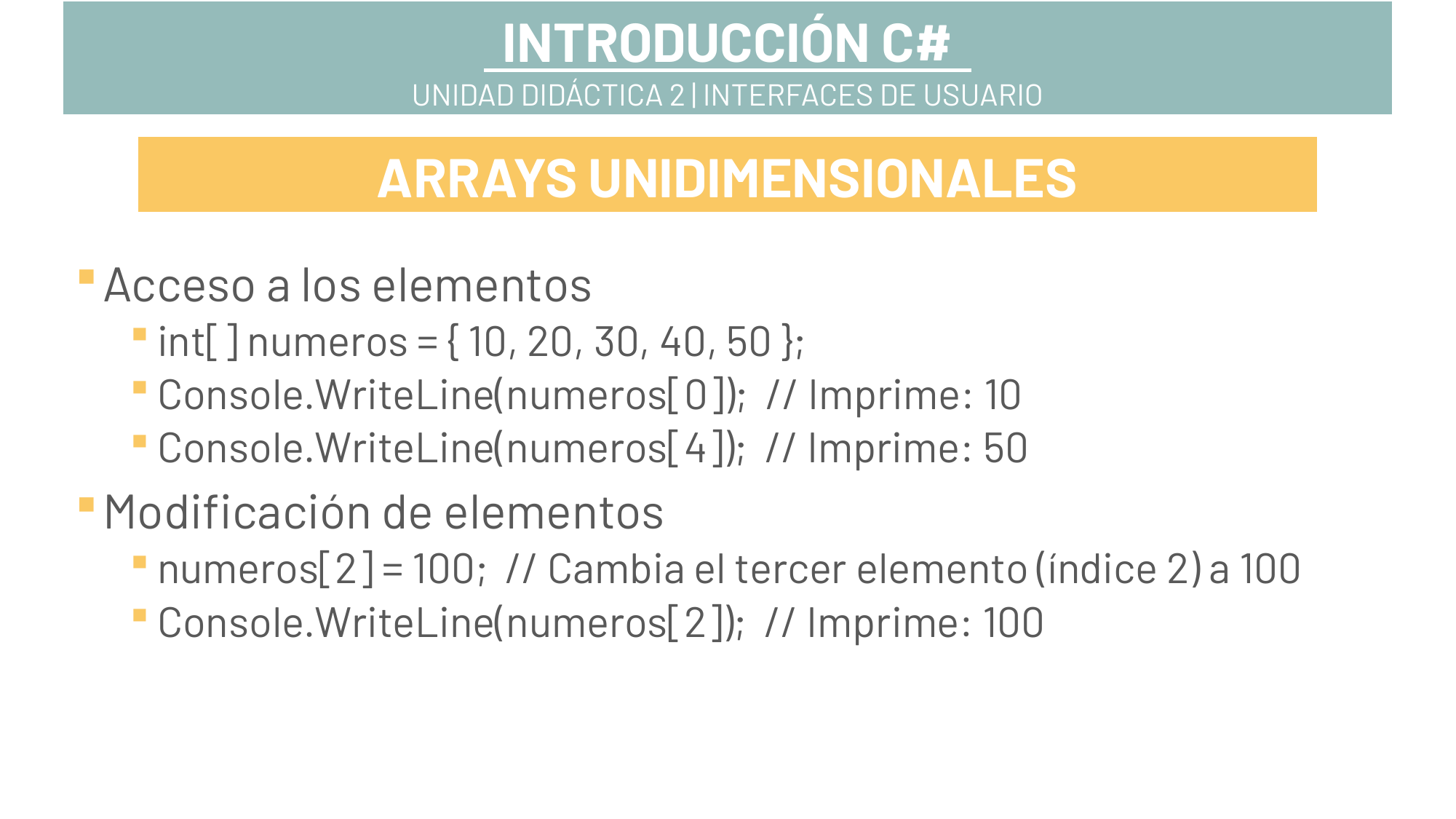

INTRODUCCIÓN C#
UNIDAD DIDÁCTICA 2 | INTERFACES DE USUARIO
ARRAYS UNIDIMENSIONALES

Acceso a los elementos
int[] numeros = { 10, 20, 30, 40, 50 };
Console.WriteLine(numeros[0]);  // Imprime: 10
Console.WriteLine(numeros[4]);  // Imprime: 50
Modificación de elementos
numeros[2] = 100;  // Cambia el tercer elemento (índice 2) a 100
Console.WriteLine(numeros[2]);  // Imprime: 100